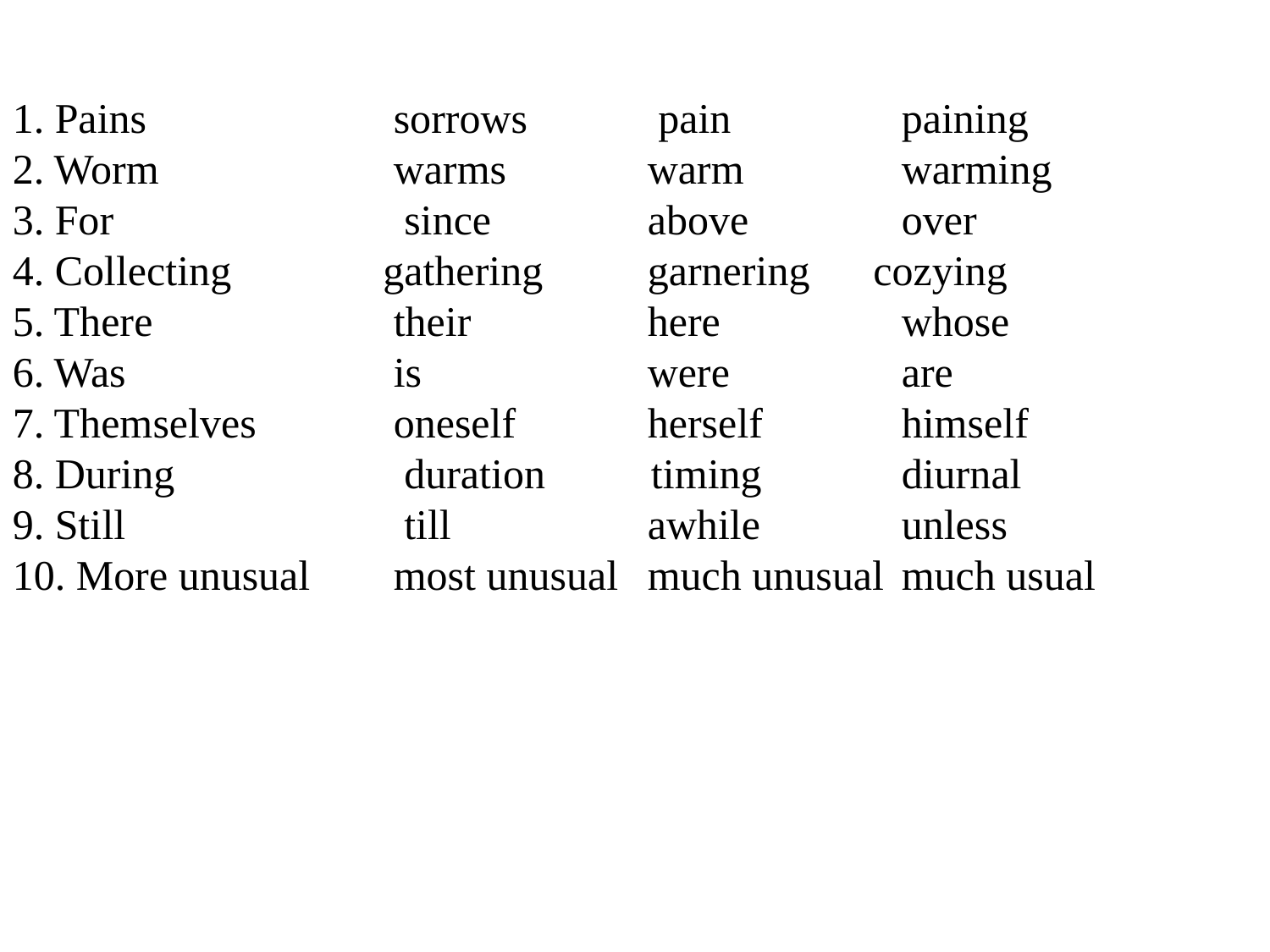

1. Pains		sorrows	 pain		paining
2. Worm		warms		warm		warming
3. For		             since		above		over
4. Collecting	           gathering	garnering      cozying
5. There		their		here		whose
6. Was			is		were		are
7. Themselves		oneself		herself		himself
8. During		 duration          timing		diurnal
9. Still			 till		awhile		unless
10. More unusual	most unusual 	much unusual	much usual